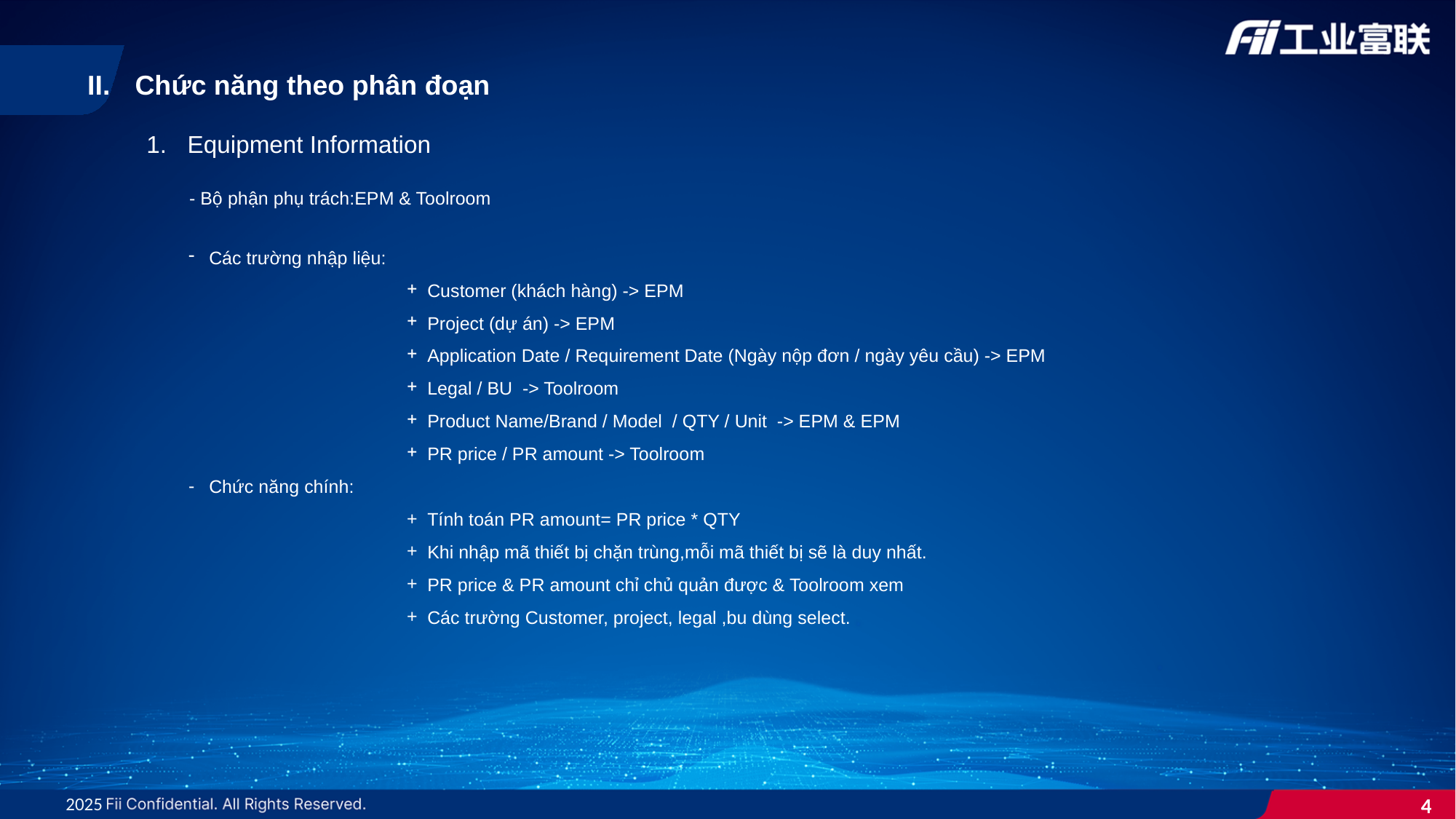

Chức năng theo phân đoạn
Equipment Information
- Bộ phận phụ trách:EPM & Toolroom
Các trường nhập liệu:
Customer (khách hàng) -> EPM
Project (dự án) -> EPM
Application Date / Requirement Date (Ngày nộp đơn / ngày yêu cầu) -> EPM
Legal / BU  -> Toolroom
Product Name/Brand / Model  / QTY / Unit  -> EPM & EPM
PR price / PR amount -> Toolroom
Chức năng chính:
Tính toán PR amount= PR price * QTY
Khi nhập mã thiết bị chặn trùng,mỗi mã thiết bị sẽ là duy nhất.
PR price & PR amount chỉ chủ quản được & Toolroom xem
Các trường Customer, project, legal ,bu dùng select.